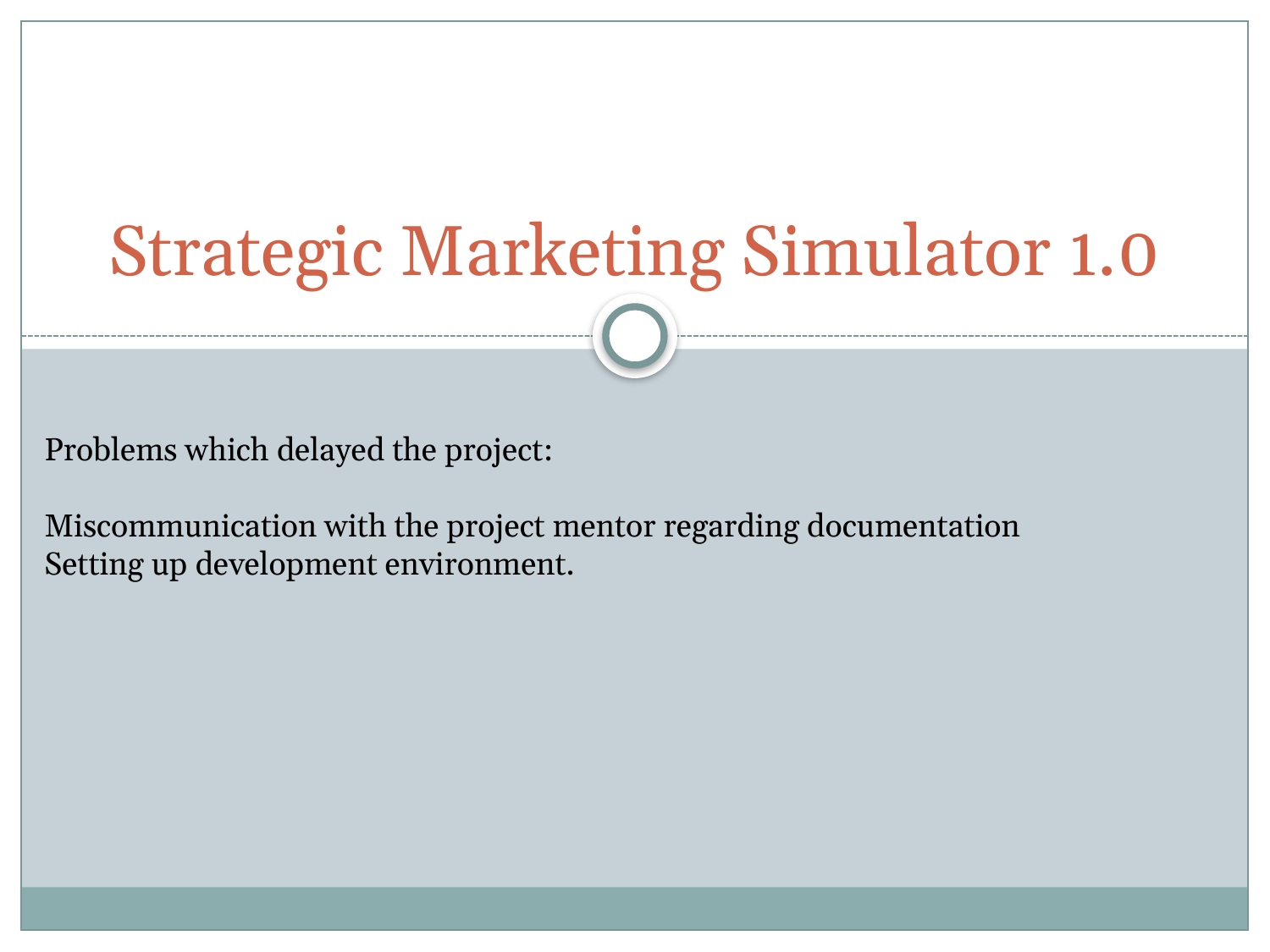

# Strategic Marketing Simulator 1.0
Problems which delayed the project:

Miscommunication with the project mentor regarding documentation
Setting up development environment.